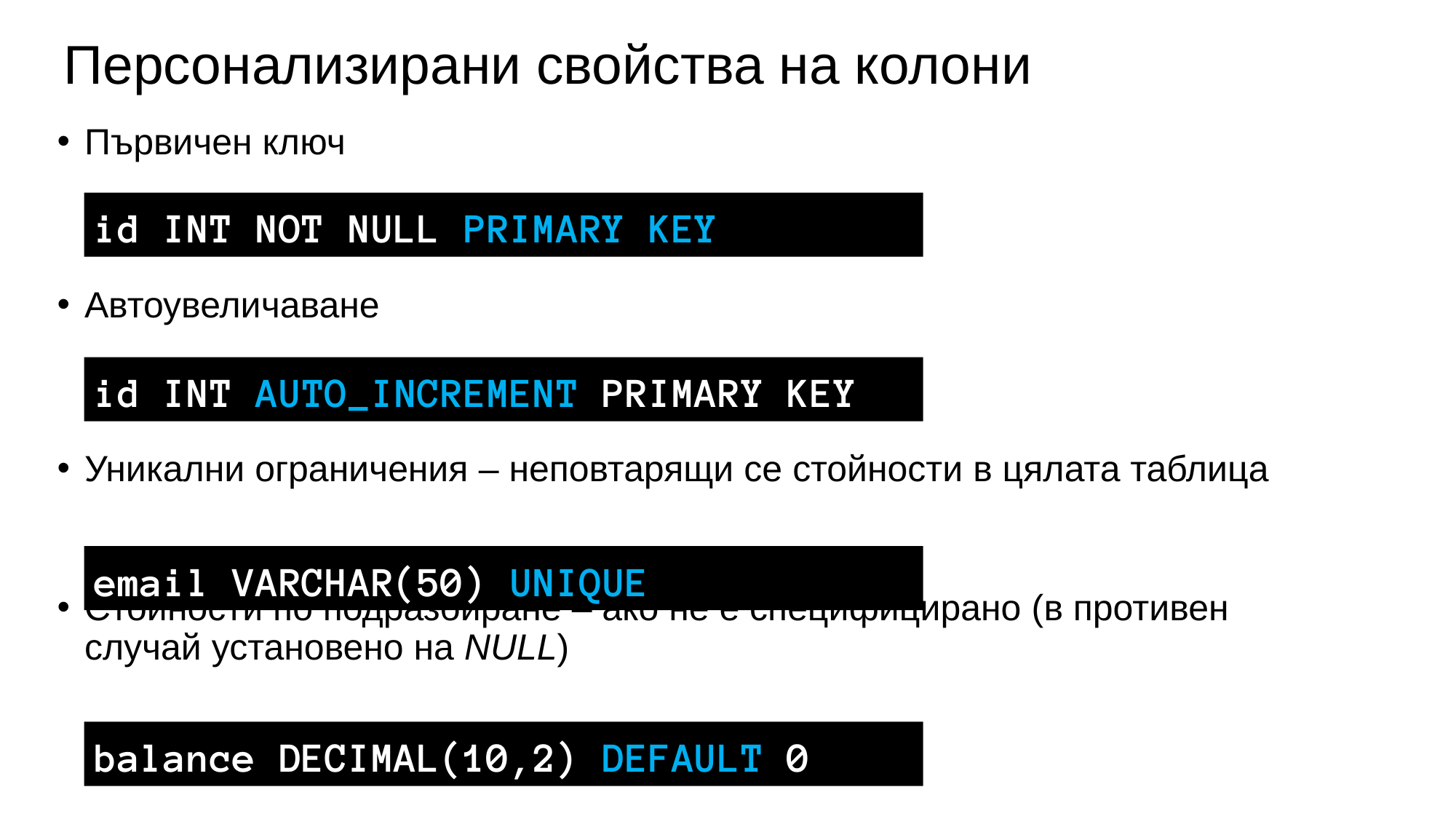

Персонализирани свойства на колони
Първичен ключ

Автоувеличаване

Уникални ограничения – неповтарящи се стойности в цялата таблица
Стойности по подразбиране – ако не е специфицирано (в противен случай установено на NULL)
id INT NOT NULL PRIMARY KEY
id INT AUTO_INCREMENT PRIMARY KEY
email VARCHAR(50) UNIQUE
balance DECIMAL(10,2) DEFAULT 0